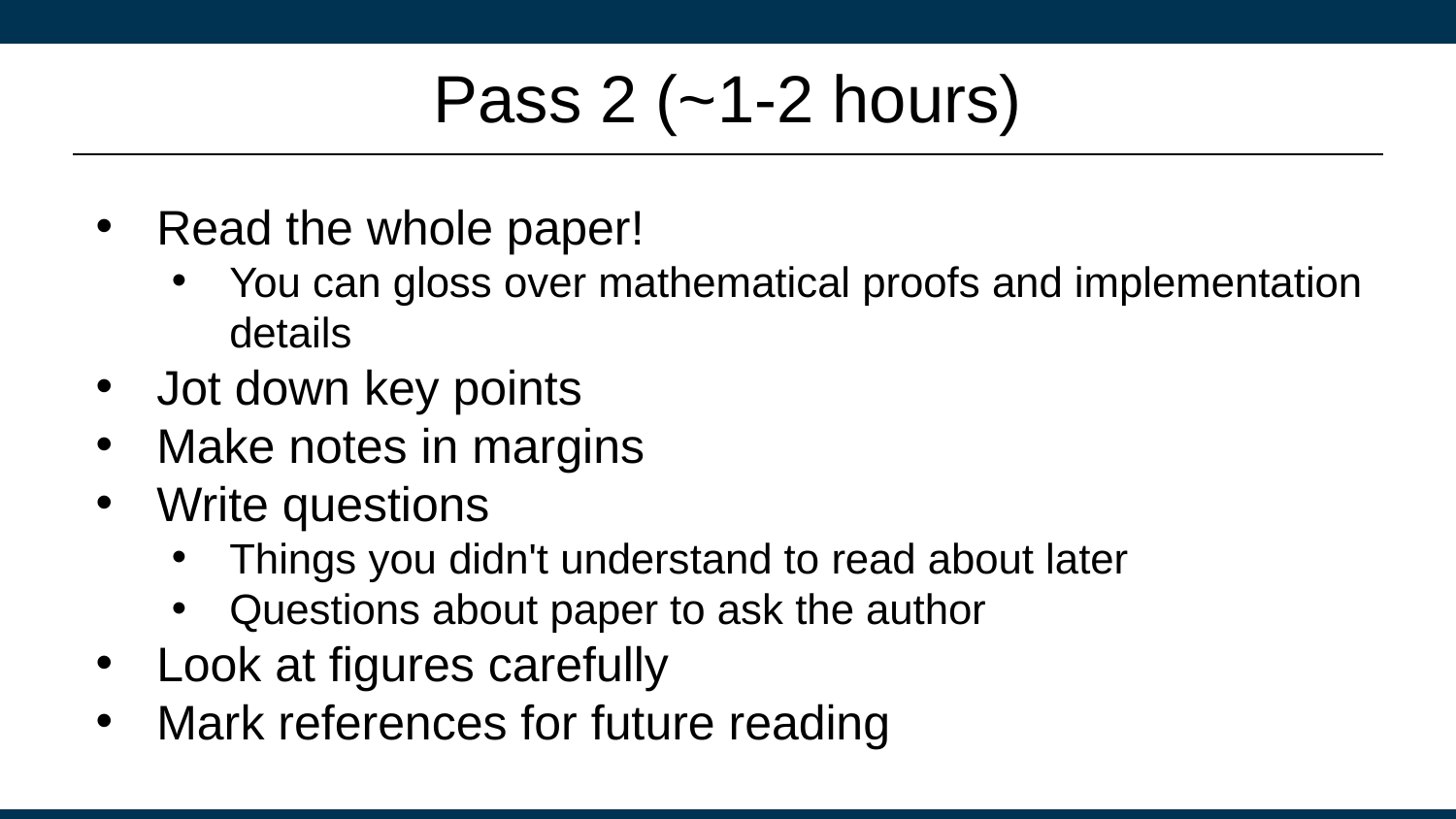

# Pass 2 (~1-2 hours)
Read the whole paper!
You can gloss over mathematical proofs and implementation details
Jot down key points
Make notes in margins
Write questions
Things you didn't understand to read about later
Questions about paper to ask the author
Look at figures carefully
Mark references for future reading